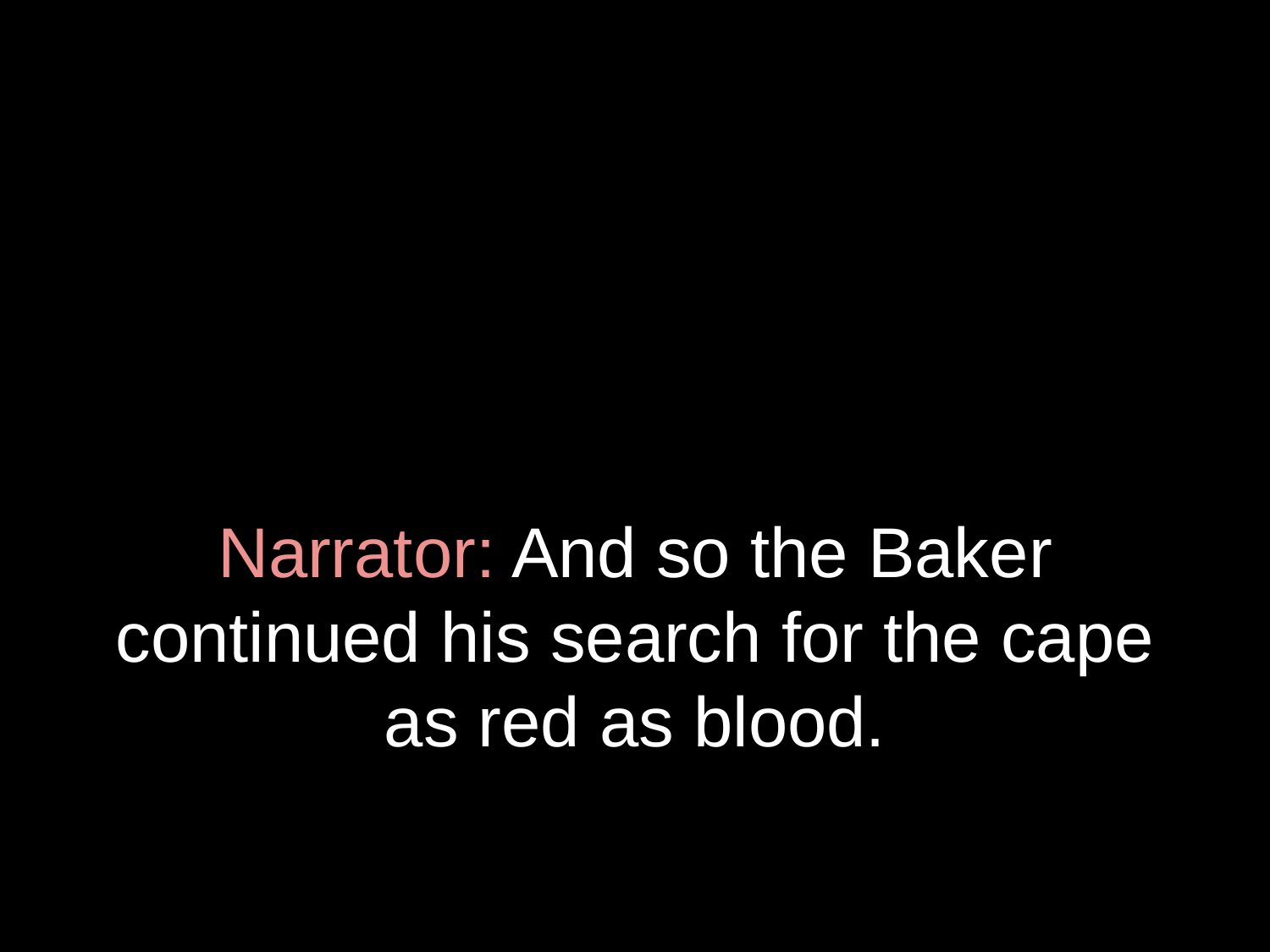

# Narrator: And so the Baker continued his search for the cape as red as blood.